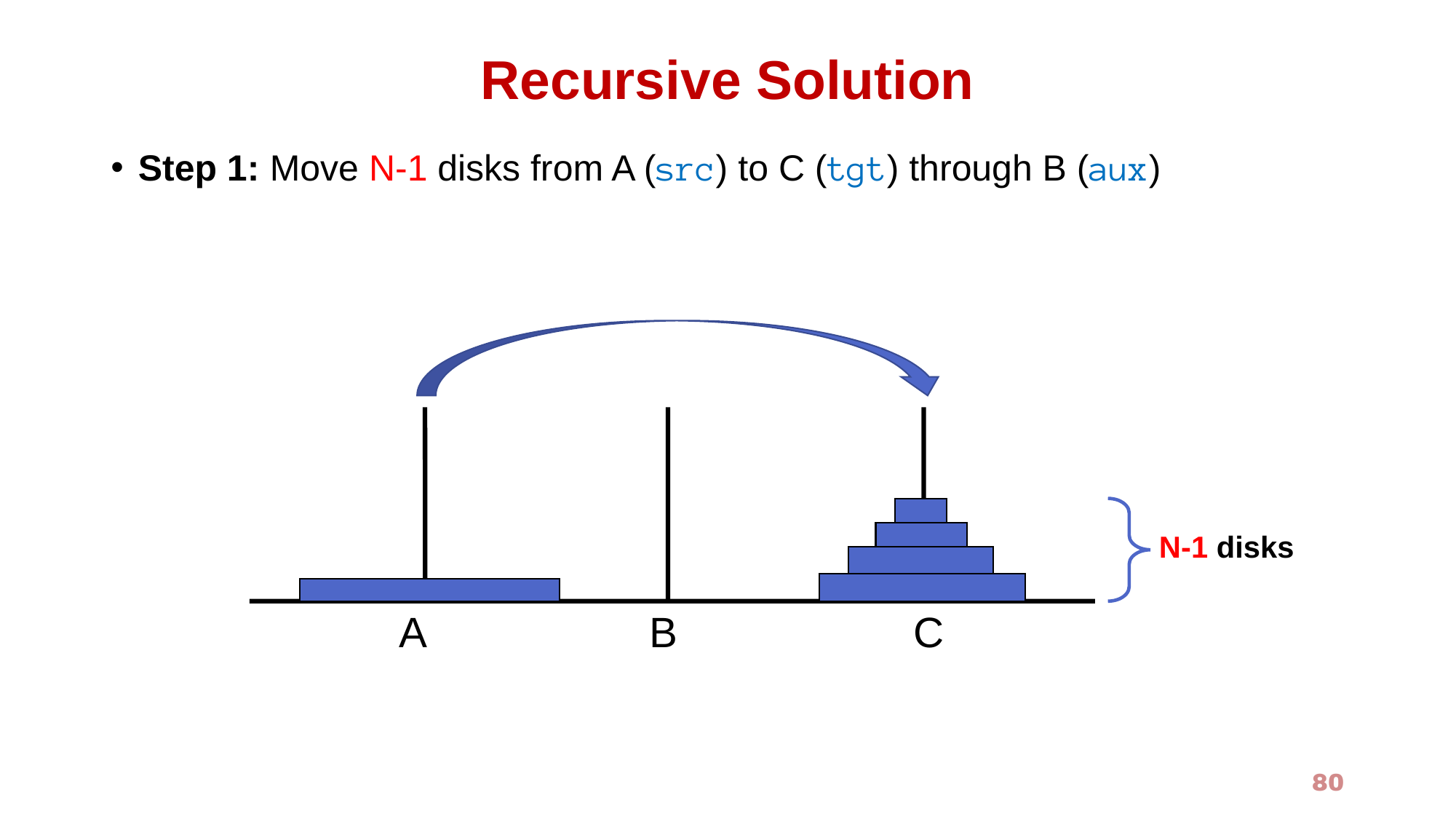

# Recursive Solution
Step 1: Move N-1 disks from A (src) to C (tgt) through B (aux)

   A                   B                    C

N-1 disks

80